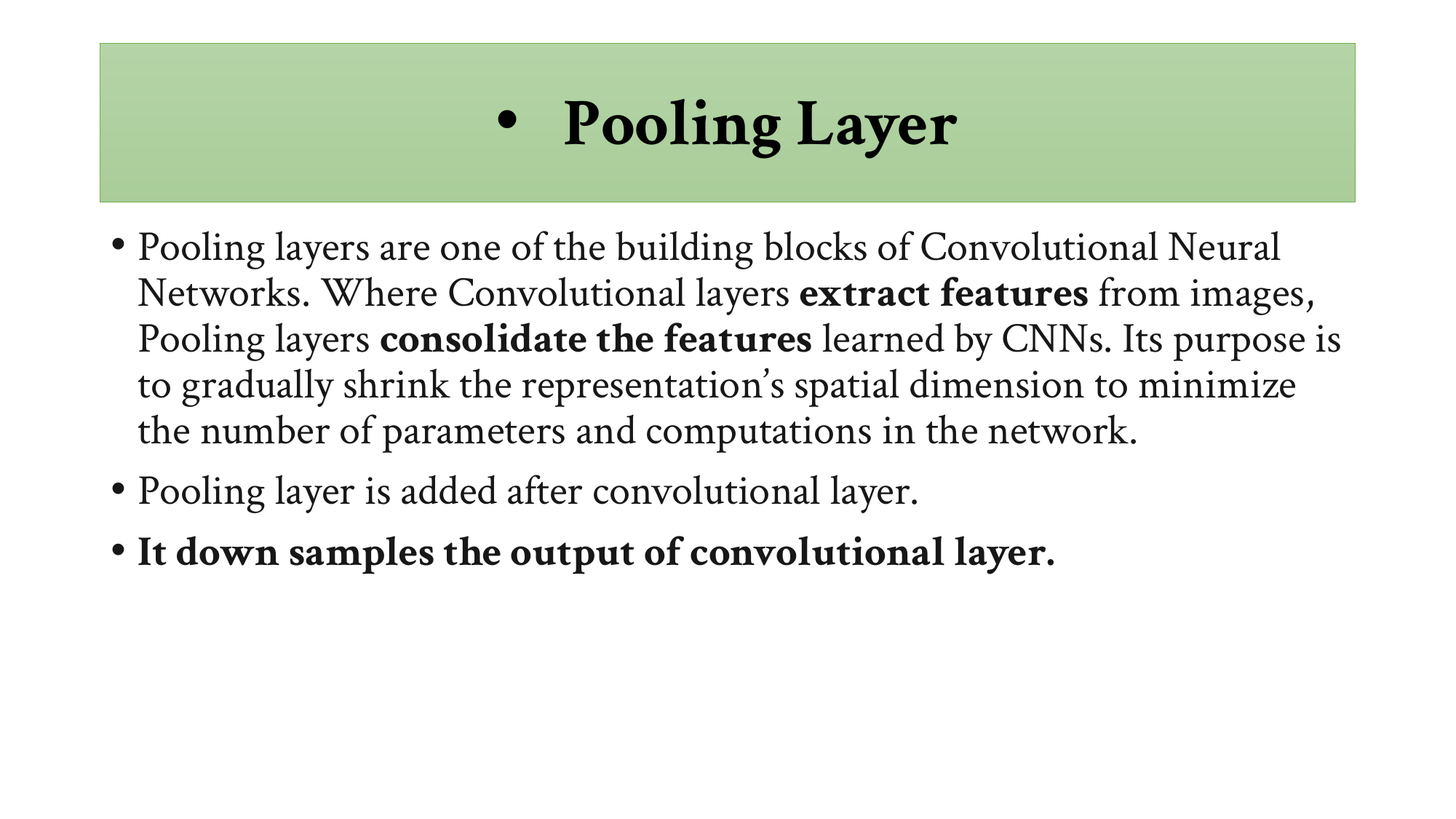

# Pooling Layer
Pooling layers are one of the building blocks of Convolutional Neural Networks. Where Convolutional layers extract features from images, Pooling layers consolidate the features learned by CNNs. Its purpose is to gradually shrink the representation’s spatial dimension to minimize the number of parameters and computations in the network.
Pooling layer is added after convolutional layer.
It down samples the output of convolutional layer.